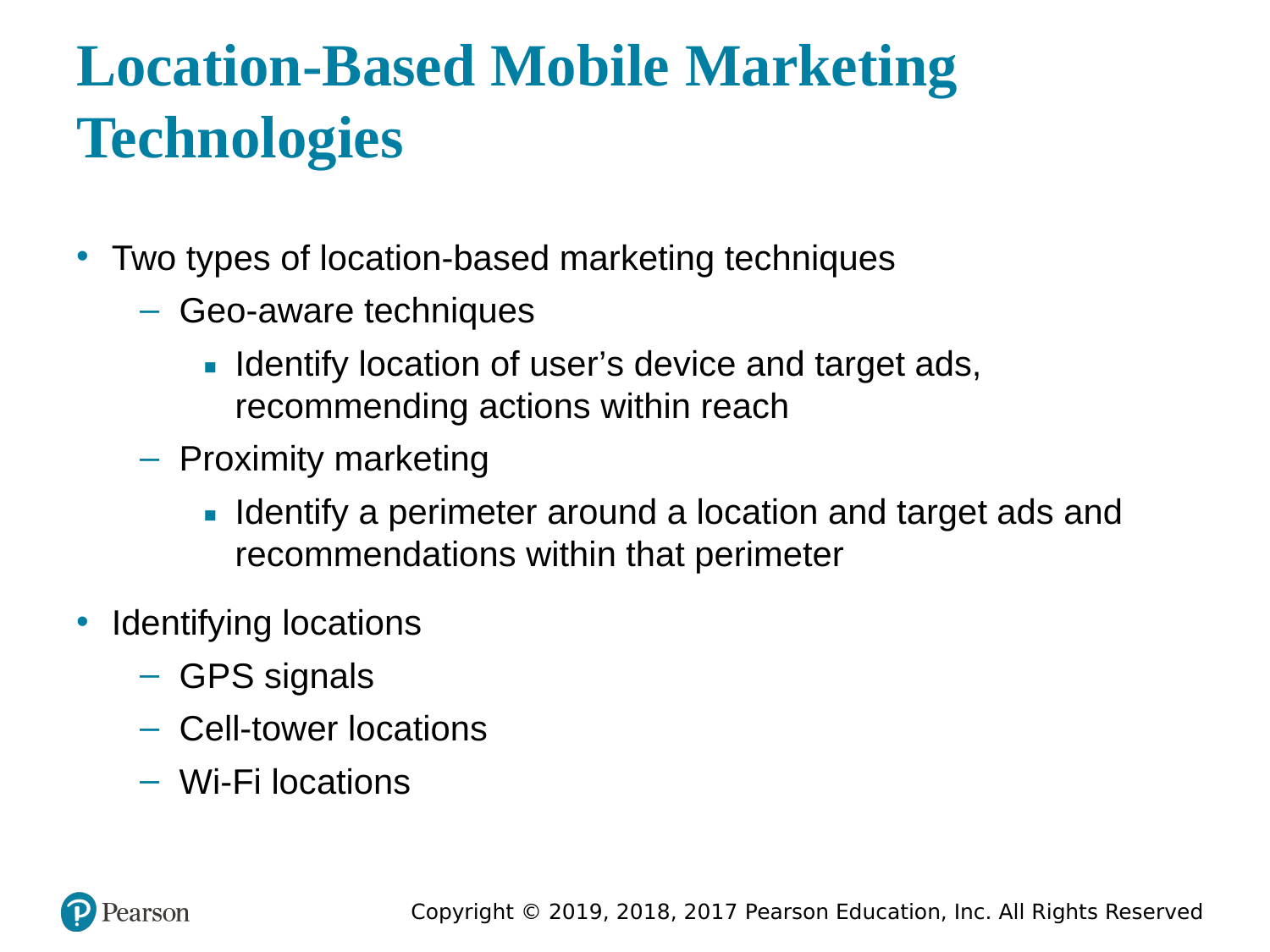

# Location-Based Mobile Marketing Technologies
Two types of location-based marketing techniques
Geo-aware techniques
Identify location of user’s device and target ads, recommending actions within reach
Proximity marketing
Identify a perimeter around a location and target ads and recommendations within that perimeter
Identifying locations
G P S signals
Cell-tower locations
Wi-Fi locations